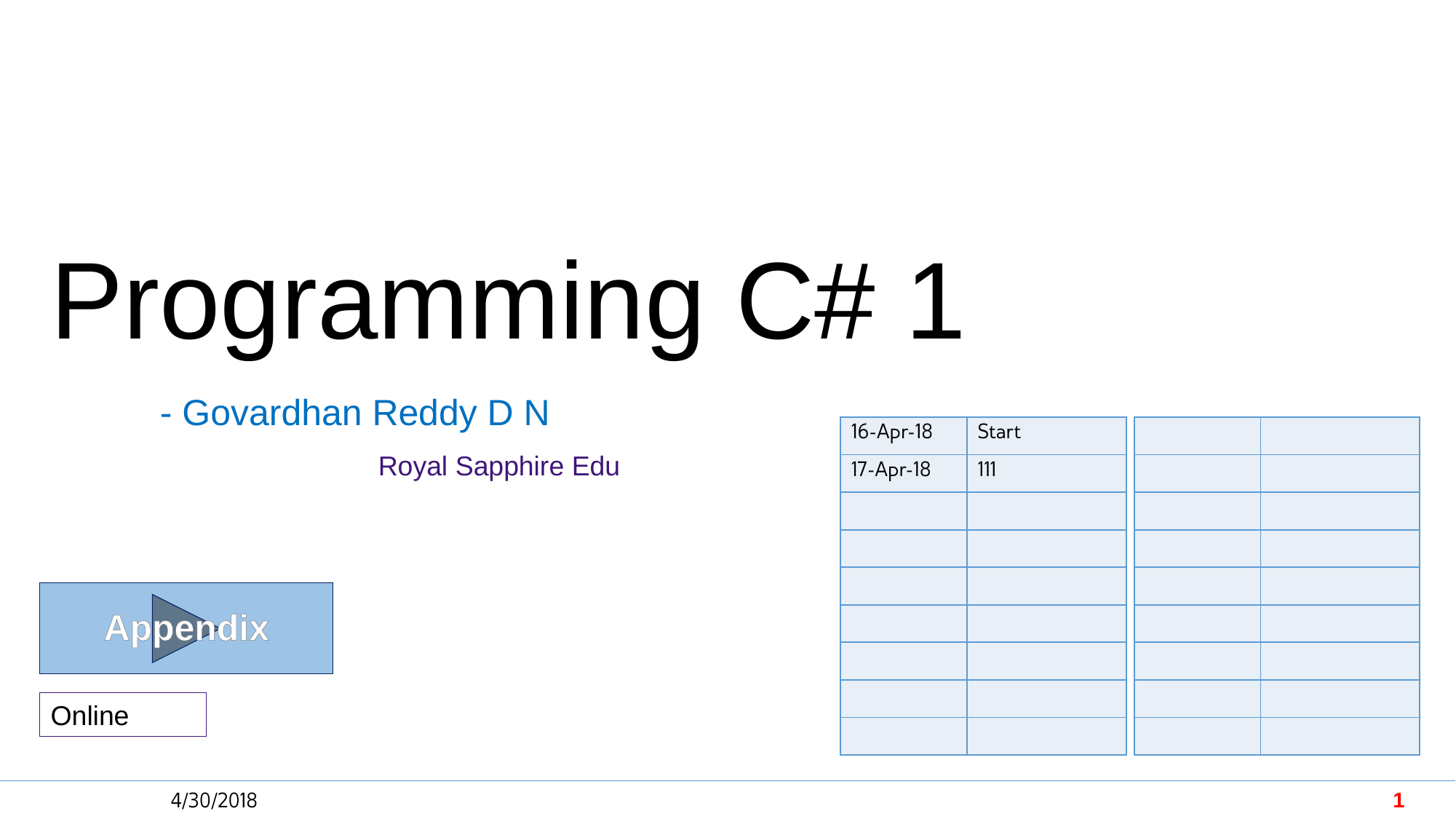

Programming C# 1
|  |  |
| --- | --- |
|  |  |
|  |  |
|  |  |
|  |  |
|  |  |
|  |  |
|  |  |
|  |  |
| 16-Apr-18 | Start |
| --- | --- |
| 17-Apr-18 | 111 |
|  |  |
|  |  |
|  |  |
|  |  |
|  |  |
|  |  |
|  |  |
Appendix
Online
4/30/2018
1